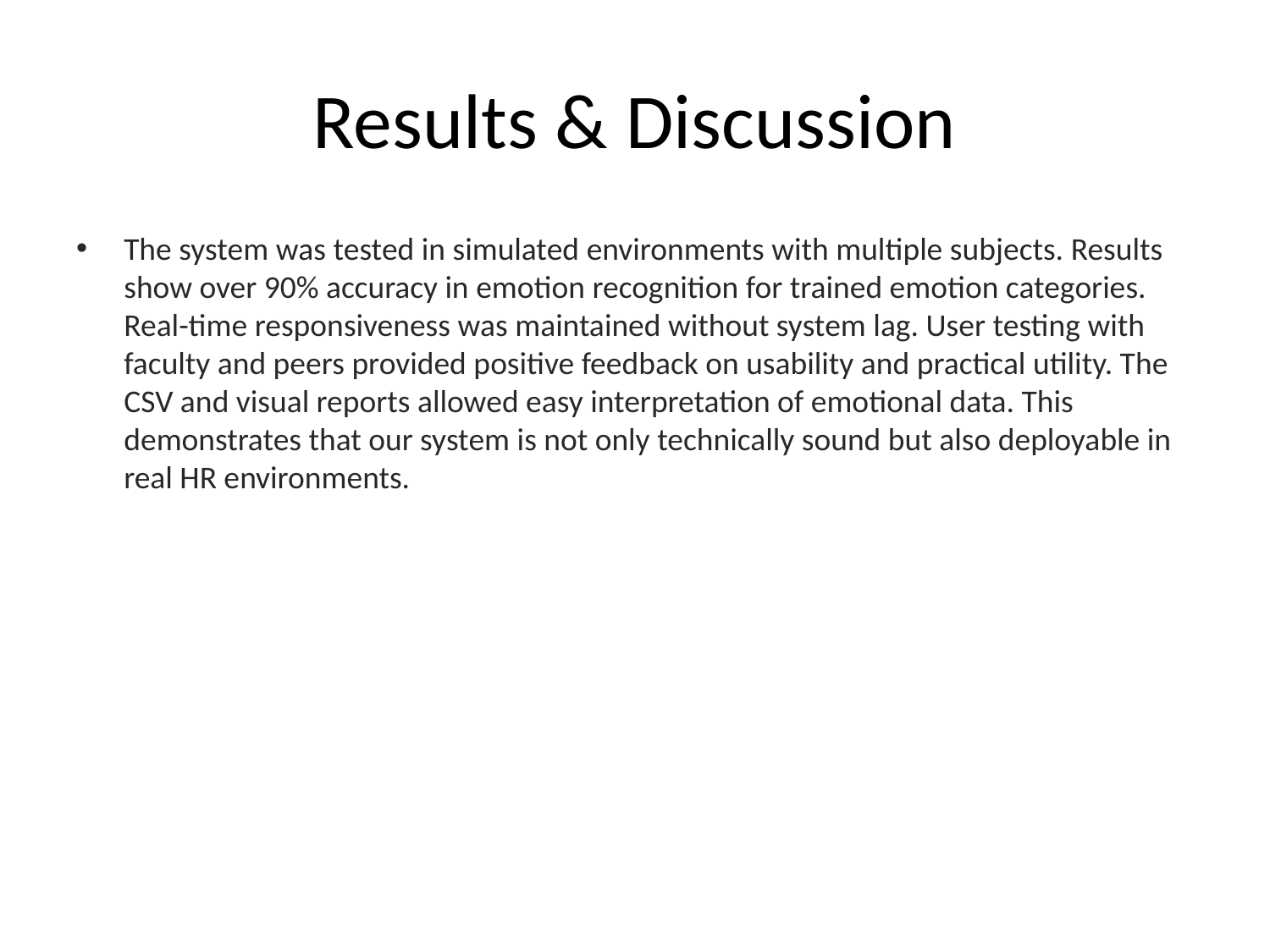

# Results & Discussion
The system was tested in simulated environments with multiple subjects. Results show over 90% accuracy in emotion recognition for trained emotion categories. Real-time responsiveness was maintained without system lag. User testing with faculty and peers provided positive feedback on usability and practical utility. The CSV and visual reports allowed easy interpretation of emotional data. This demonstrates that our system is not only technically sound but also deployable in real HR environments.